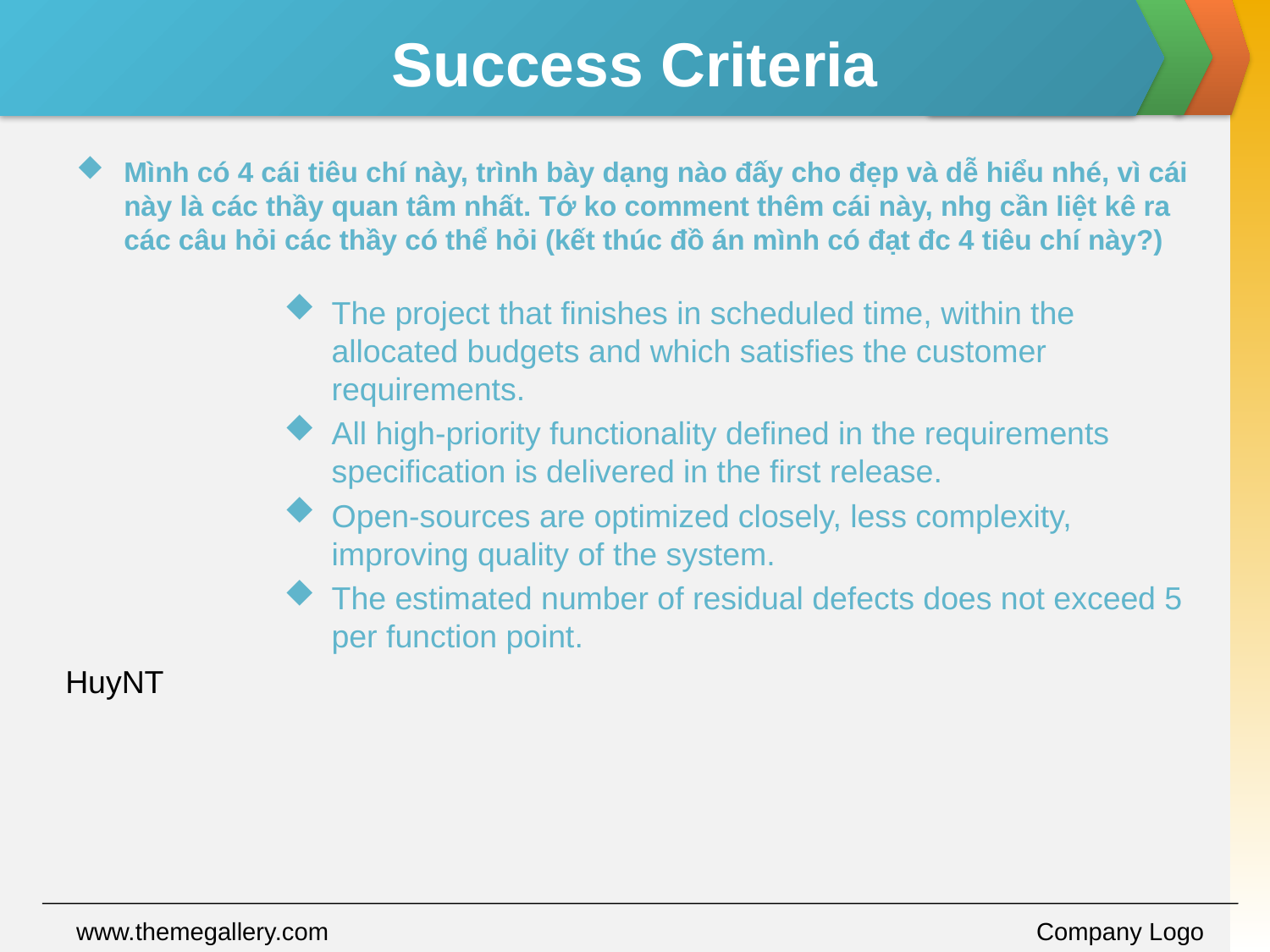

# Success Criteria
Mình có 4 cái tiêu chí này, trình bày dạng nào đấy cho đẹp và dễ hiểu nhé, vì cái này là các thầy quan tâm nhất. Tớ ko comment thêm cái này, nhg cần liệt kê ra các câu hỏi các thầy có thể hỏi (kết thúc đồ án mình có đạt đc 4 tiêu chí này?)
The project that finishes in scheduled time, within the allocated budgets and which satisfies the customer requirements.
All high-priority functionality defined in the requirements specification is delivered in the first release.
Open-sources are optimized closely, less complexity, improving quality of the system.
The estimated number of residual defects does not exceed 5 per function point.

HuyNT
www.themegallery.com
Company Logo